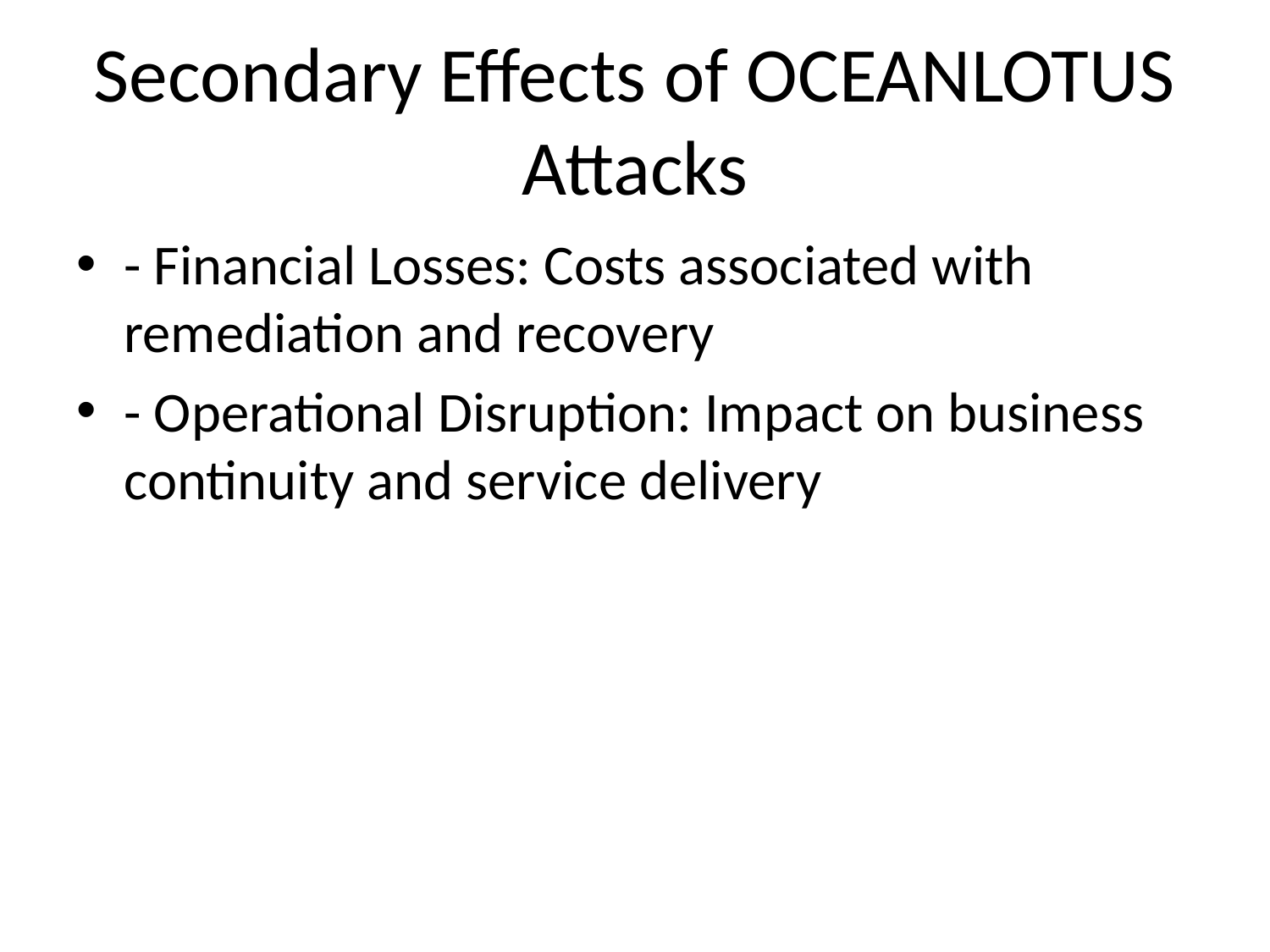

# Secondary Effects of OCEANLOTUS Attacks
- Financial Losses: Costs associated with remediation and recovery
- Operational Disruption: Impact on business continuity and service delivery